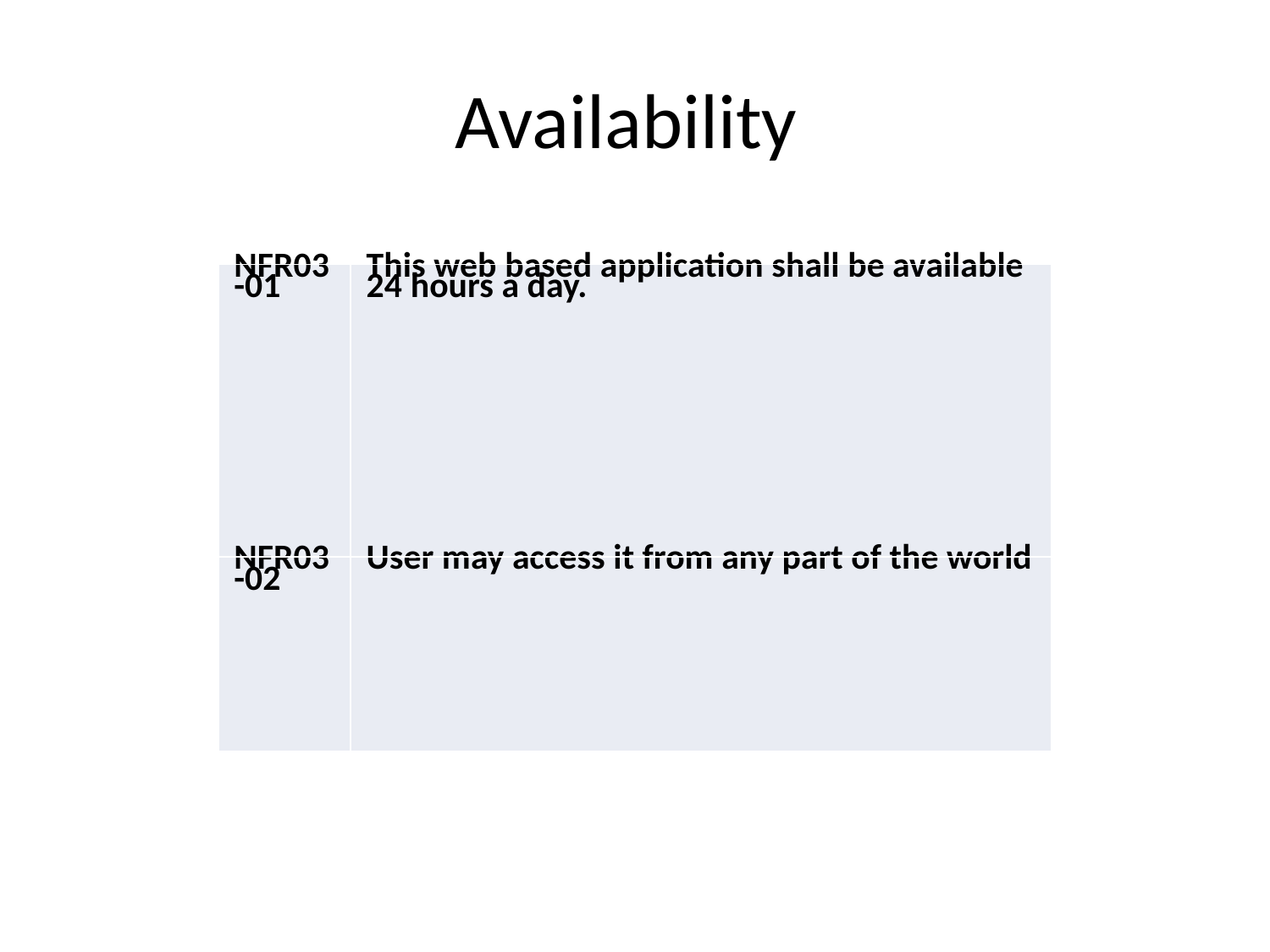

# Availability
| NFR03-01 | This web based application shall be available 24 hours a day. |
| --- | --- |
| NFR03-02 | User may access it from any part of the world |